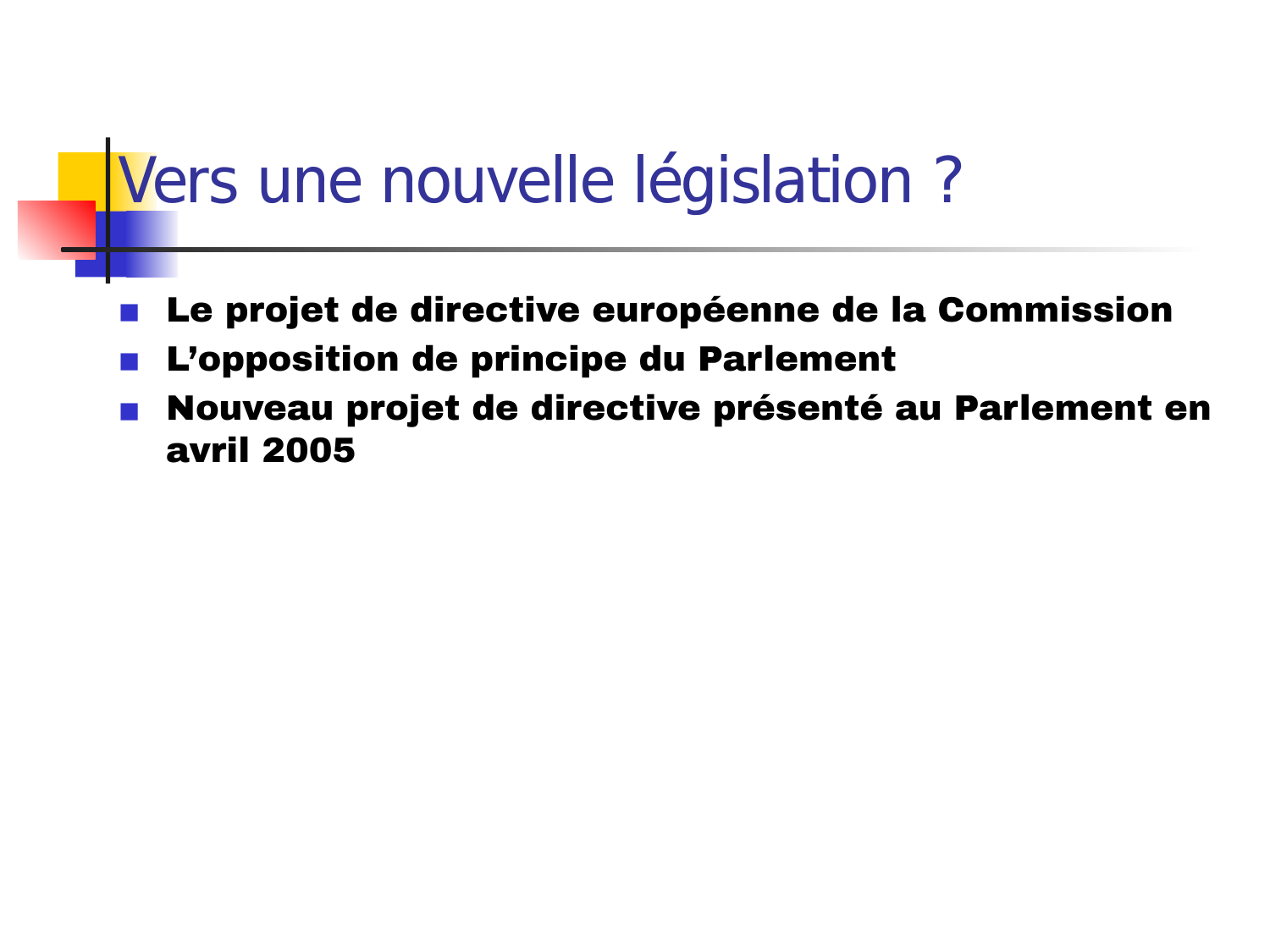

# Vers une nouvelle législation ?
Le projet de directive européenne de la Commission
L’opposition de principe du Parlement
Nouveau projet de directive présenté au Parlement en avril 2005